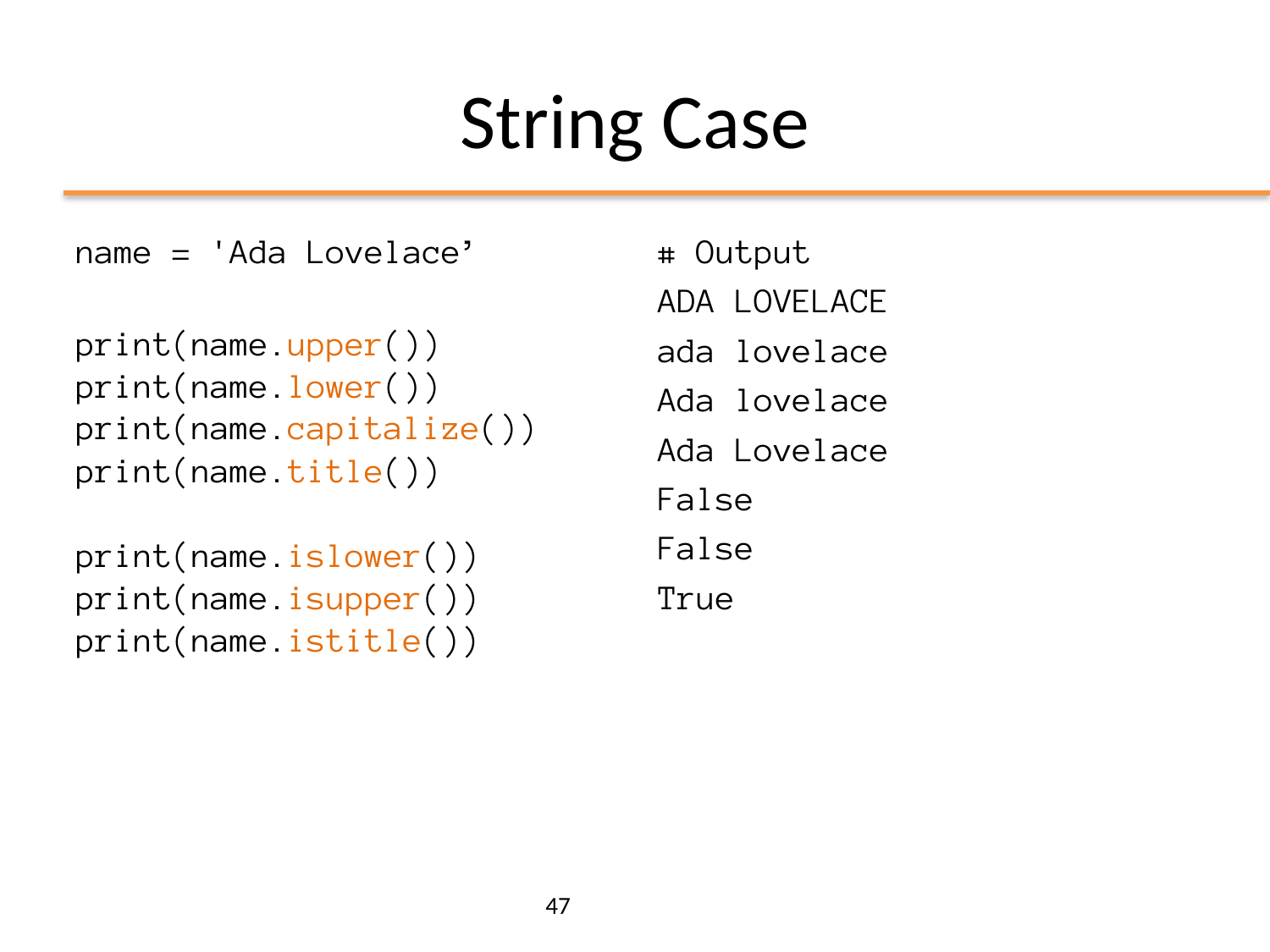

# String Case
name = 'Ada Lovelace’
print(name.upper())
print(name.lower())
print(name.capitalize())
print(name.title())
print(name.islower())
print(name.isupper())
print(name.istitle())

# Output
ADA LOVELACE
ada lovelace
Ada lovelace
Ada Lovelace
False
False
True

47